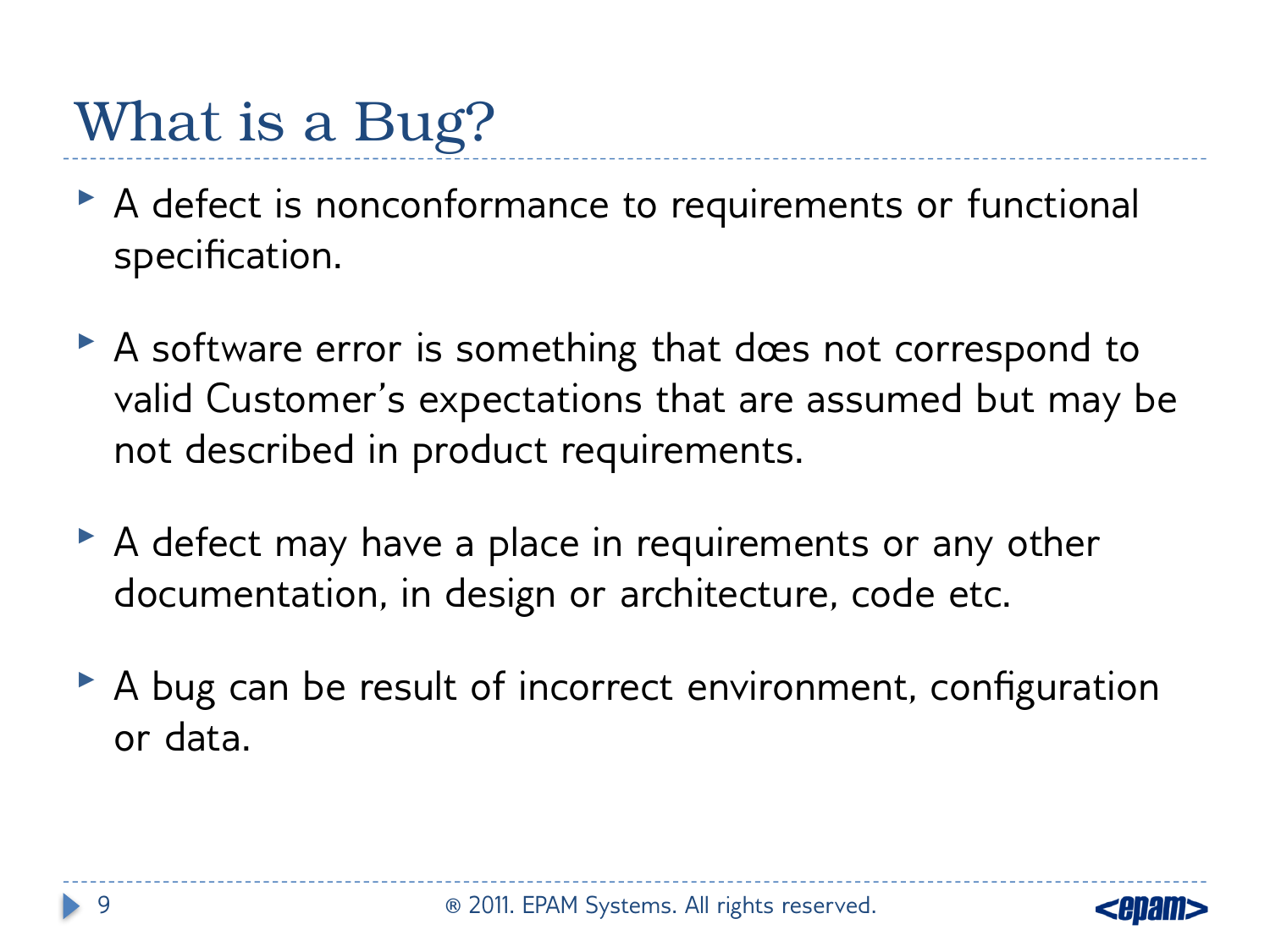

# What is a Bug?
A defect is nonconformance to requirements or functional specification.
A software error is something that does not correspond to valid Customer’s expectations that are assumed but may be not described in product requirements.
A defect may have a place in requirements or any other documentation, in design or architecture, code etc.
A bug can be result of incorrect environment, configuration or data.

9
® 2011. EPAM Systems. All rights reserved.